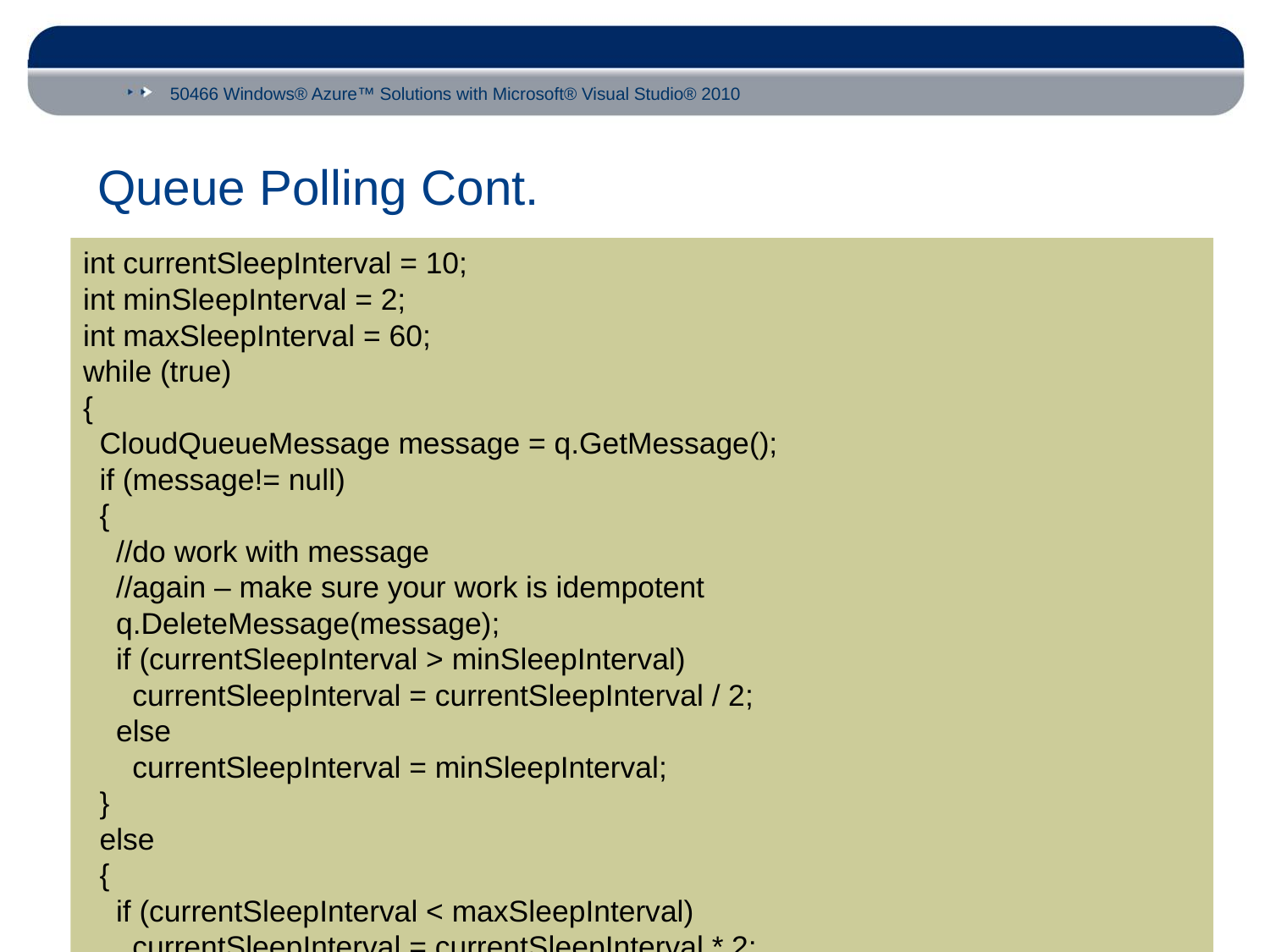

# Queue Polling Cont.
int currentSleepInterval = 10;
int minSleepInterval = 2;
int maxSleepInterval = 60;
while (true)
{
  CloudQueueMessage message = q.GetMessage();
  if (message!= null)
  {
    //do work with message
    //again – make sure your work is idempotent
    q.DeleteMessage(message);
    if (currentSleepInterval > minSleepInterval)
      currentSleepInterval = currentSleepInterval / 2;
    else
      currentSleepInterval = minSleepInterval;
  }
  else
  {
    if (currentSleepInterval < maxSleepInterval)
      currentSleepInterval = currentSleepInterval * 2;
    Thread.Sleep(currentSleepInterval * 1000);
  }
}